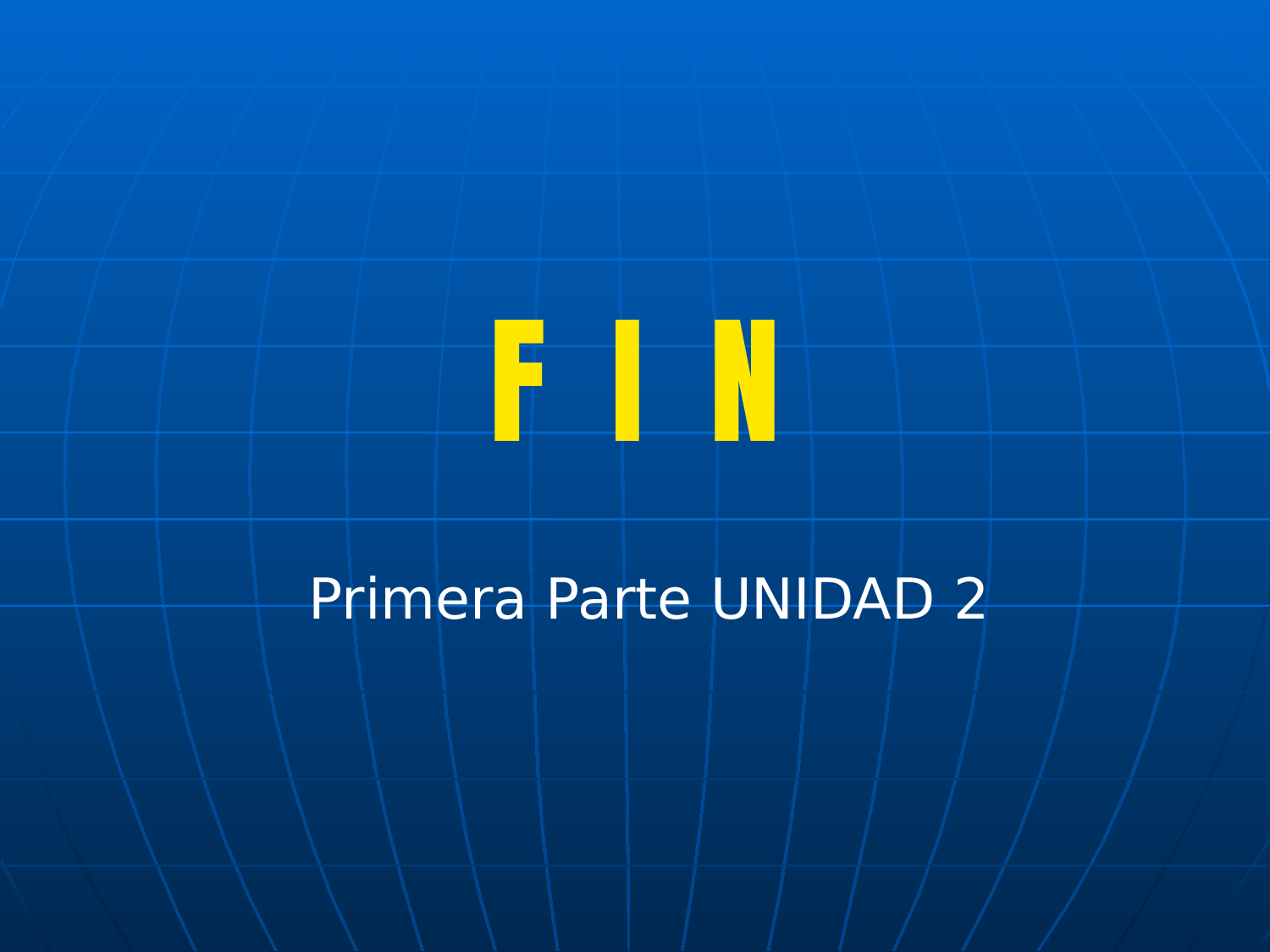

# F  I  N
Primera Parte UNIDAD 2